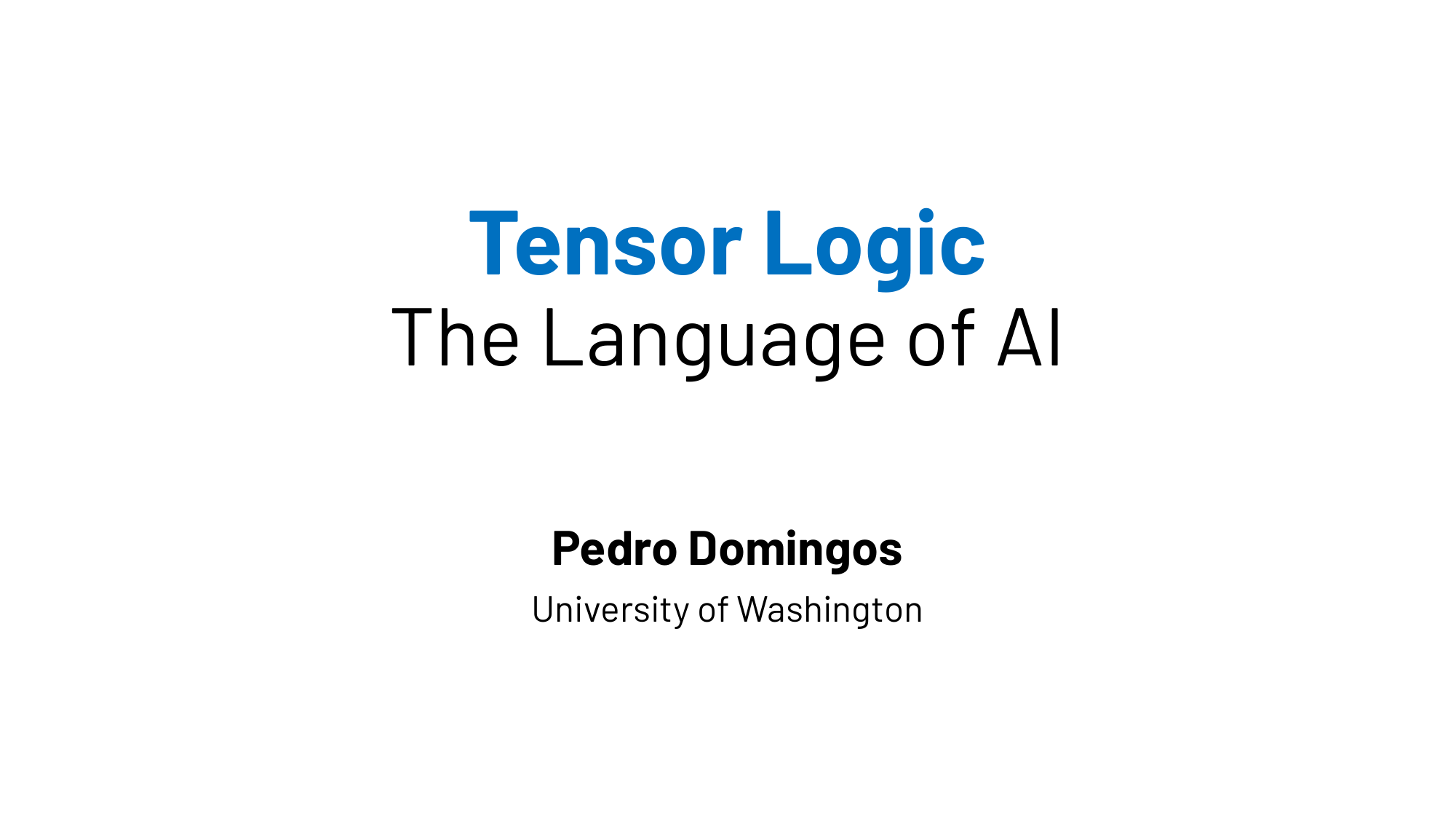

# Tensor Logic The Language of AI
Pedro Domingos
University of Washington